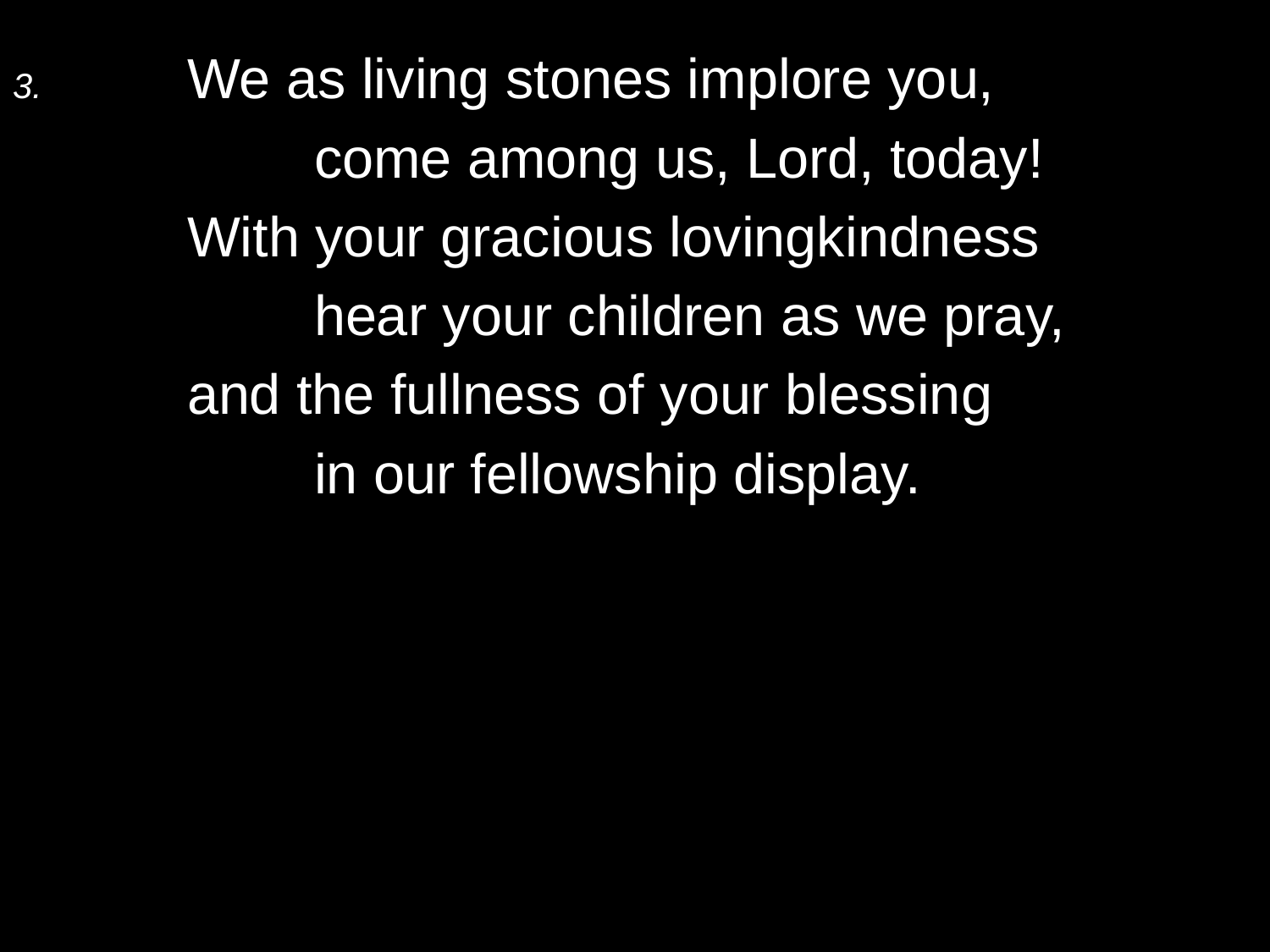

3.	We as living stones implore you,
		come among us, Lord, today!
	With your gracious lovingkindness
		hear your children as we pray,
	and the fullness of your blessing
		in our fellowship display.